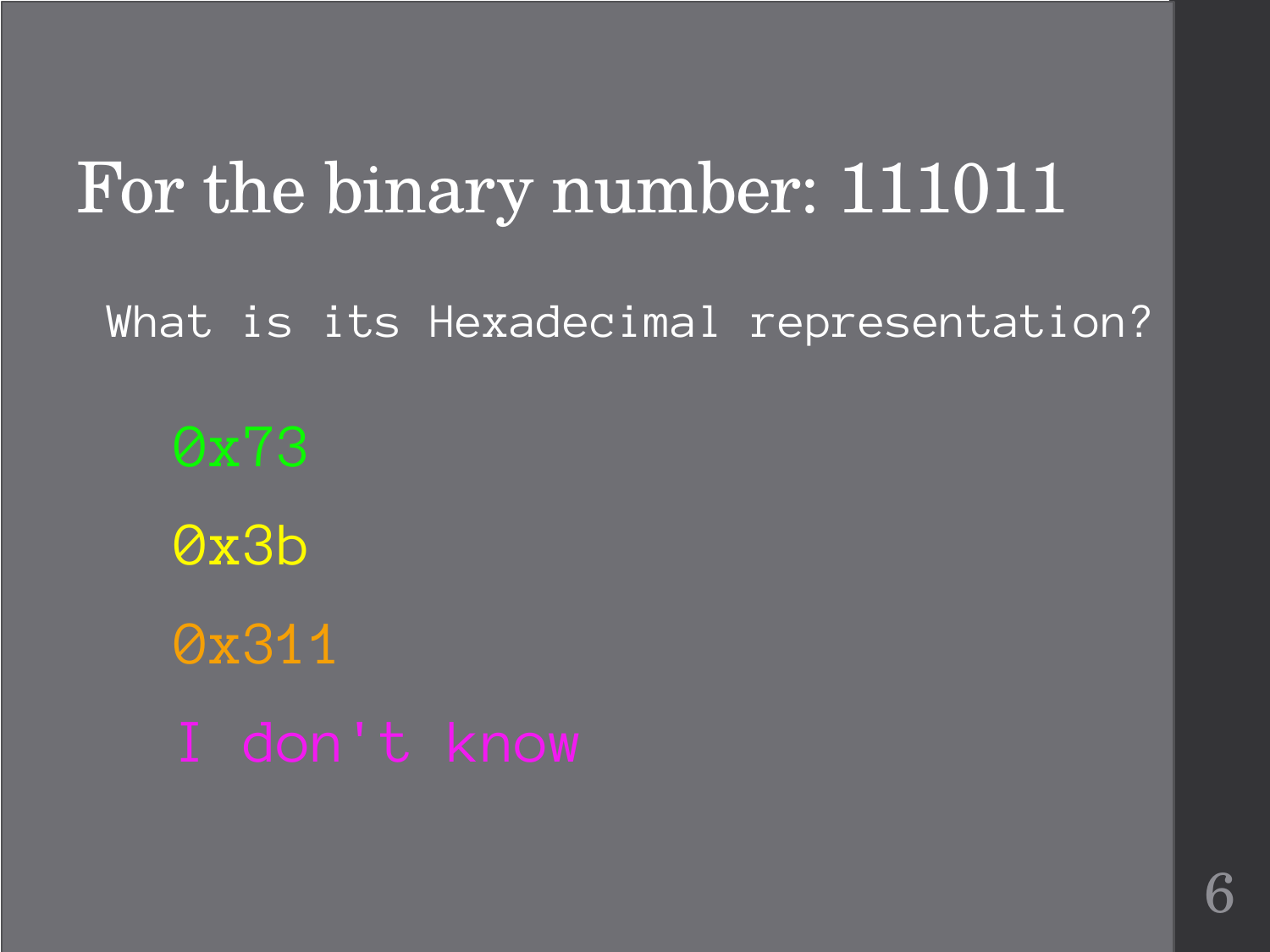

# For the binary number: 111011
What is its Hexadecimal representation?
0x73
0x3b
0x311
I don't know
6